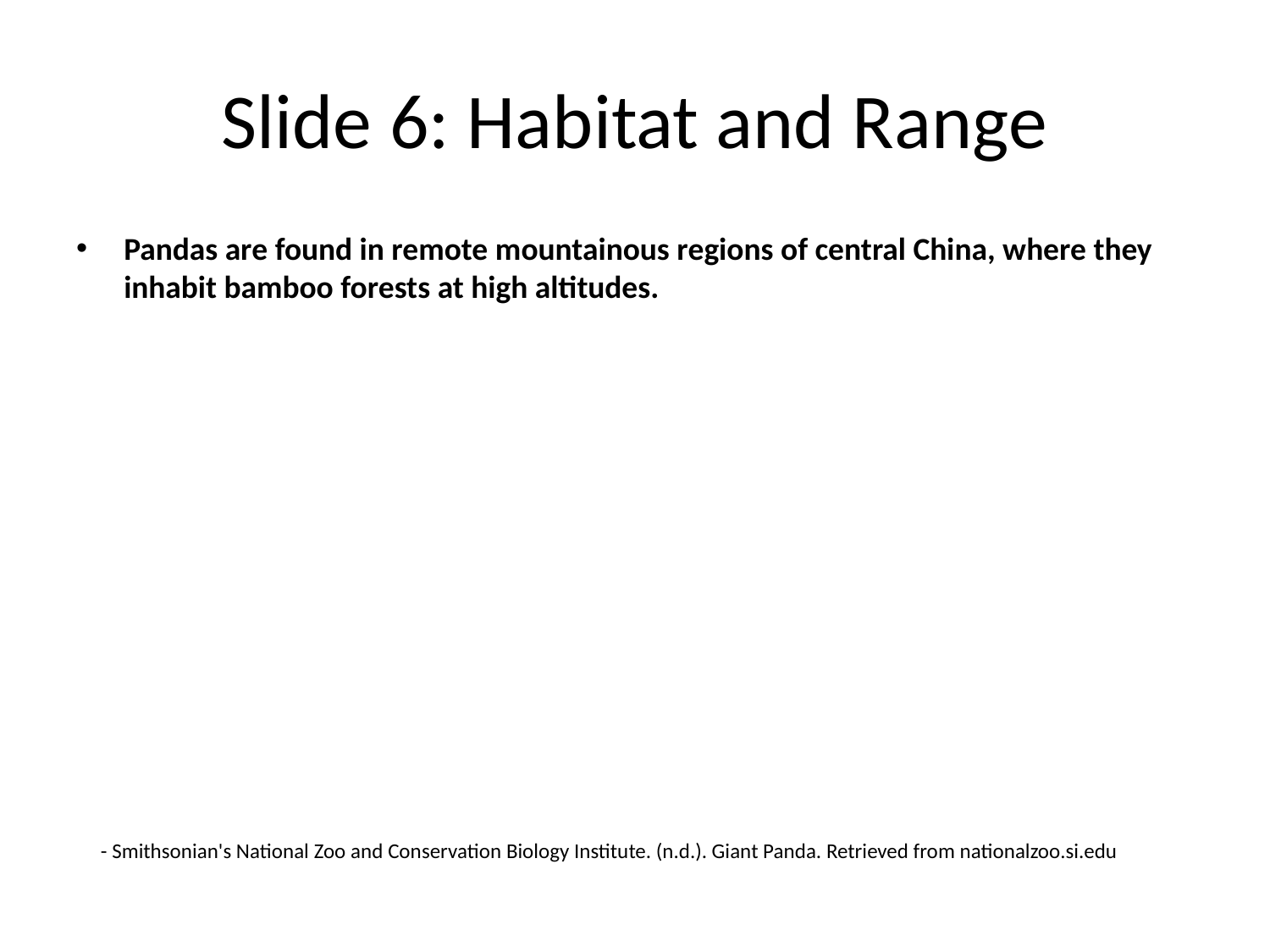

# Slide 6: Habitat and Range
Pandas are found in remote mountainous regions of central China, where they inhabit bamboo forests at high altitudes.

- Smithsonian's National Zoo and Conservation Biology Institute. (n.d.). Giant Panda. Retrieved from nationalzoo.si.edu